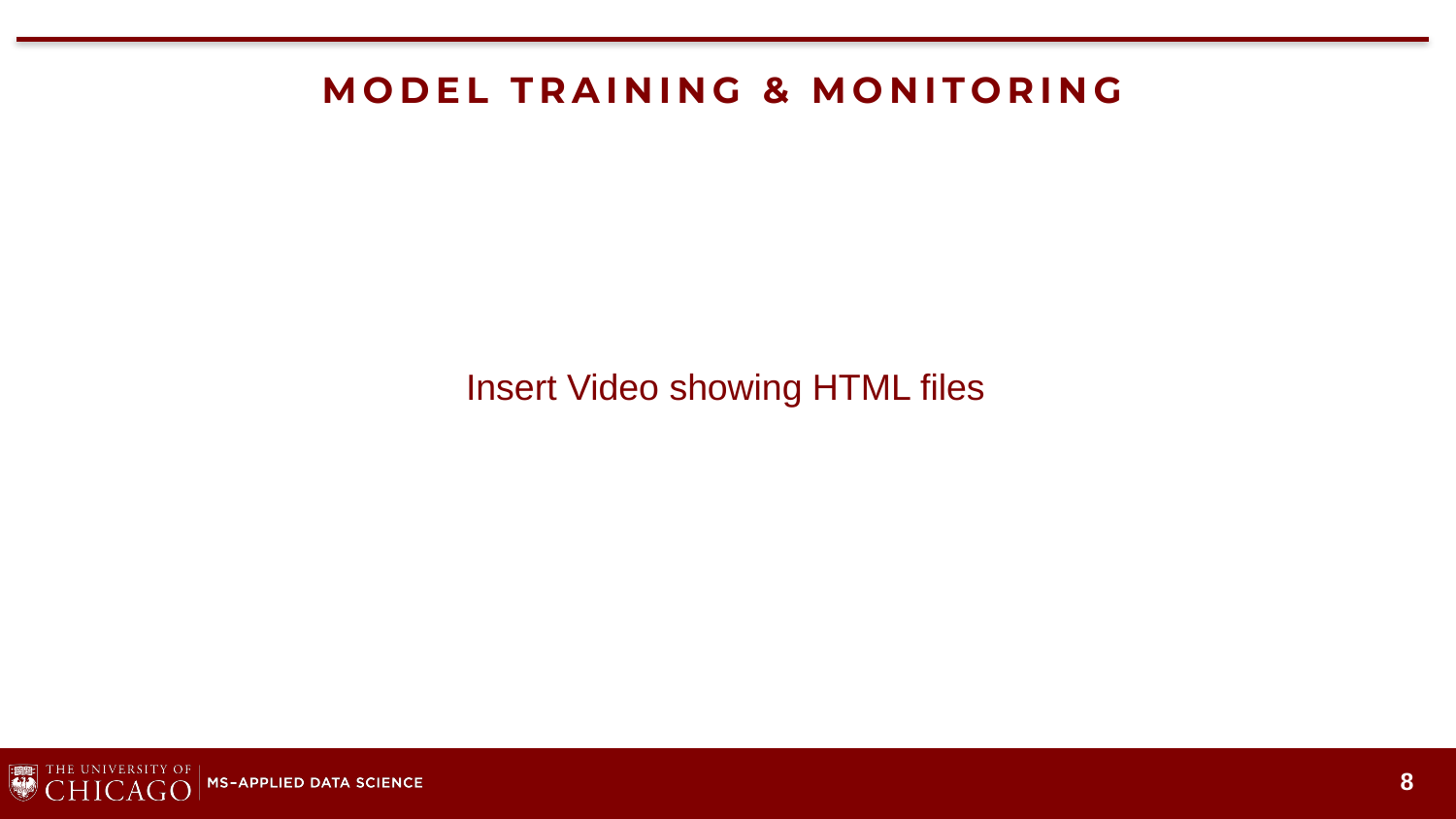

# MODEL TRAINING & MONITORING
Insert Video showing HTML files
8